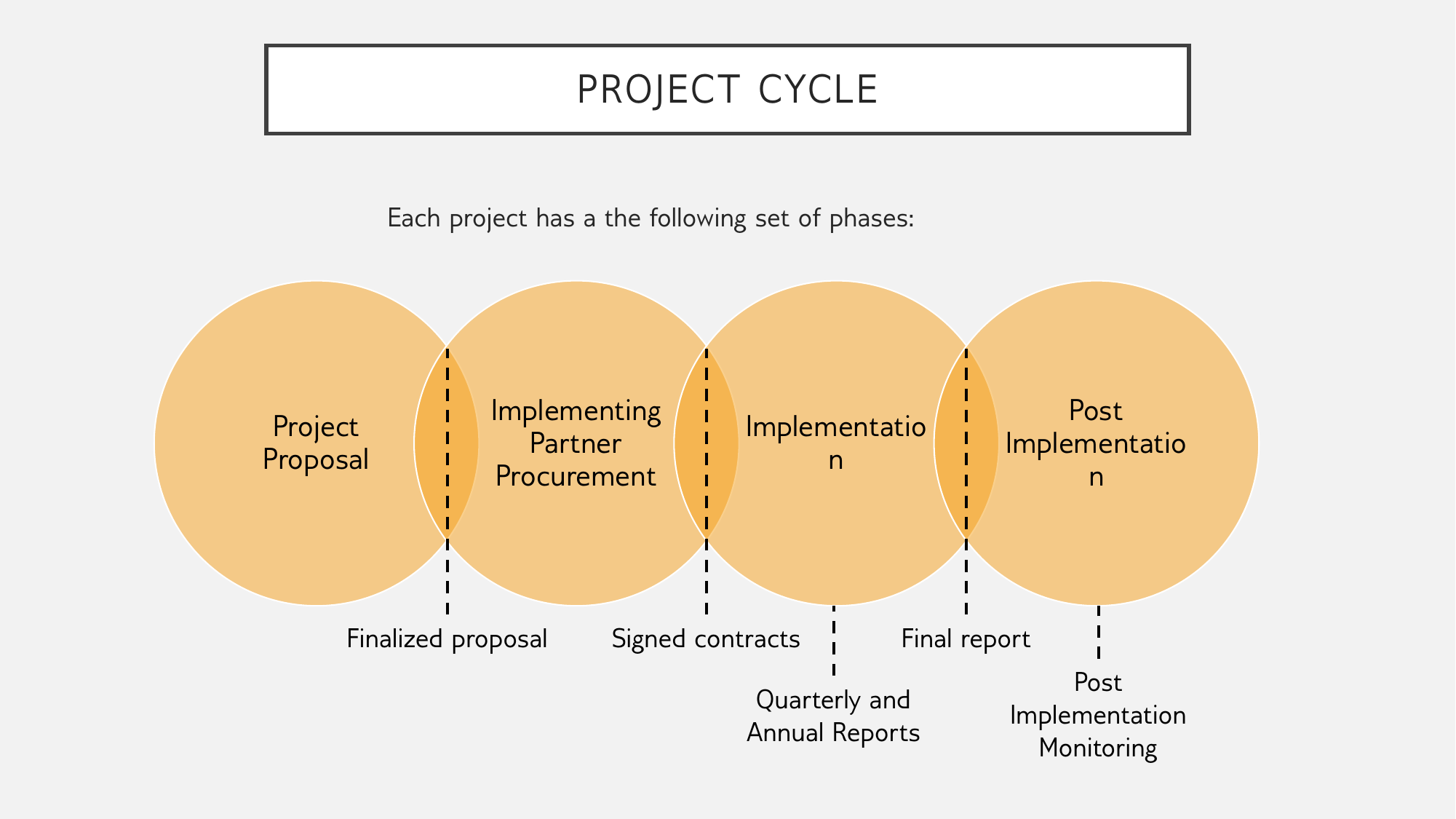

# Project cycle
Each project has a the following set of phases:
Project Proposal
Implementing Partner Procurement
Implementation
Post Implementation
Finalized proposal
Signed contracts
Final report
Post Implementation Monitoring
Quarterly and Annual Reports